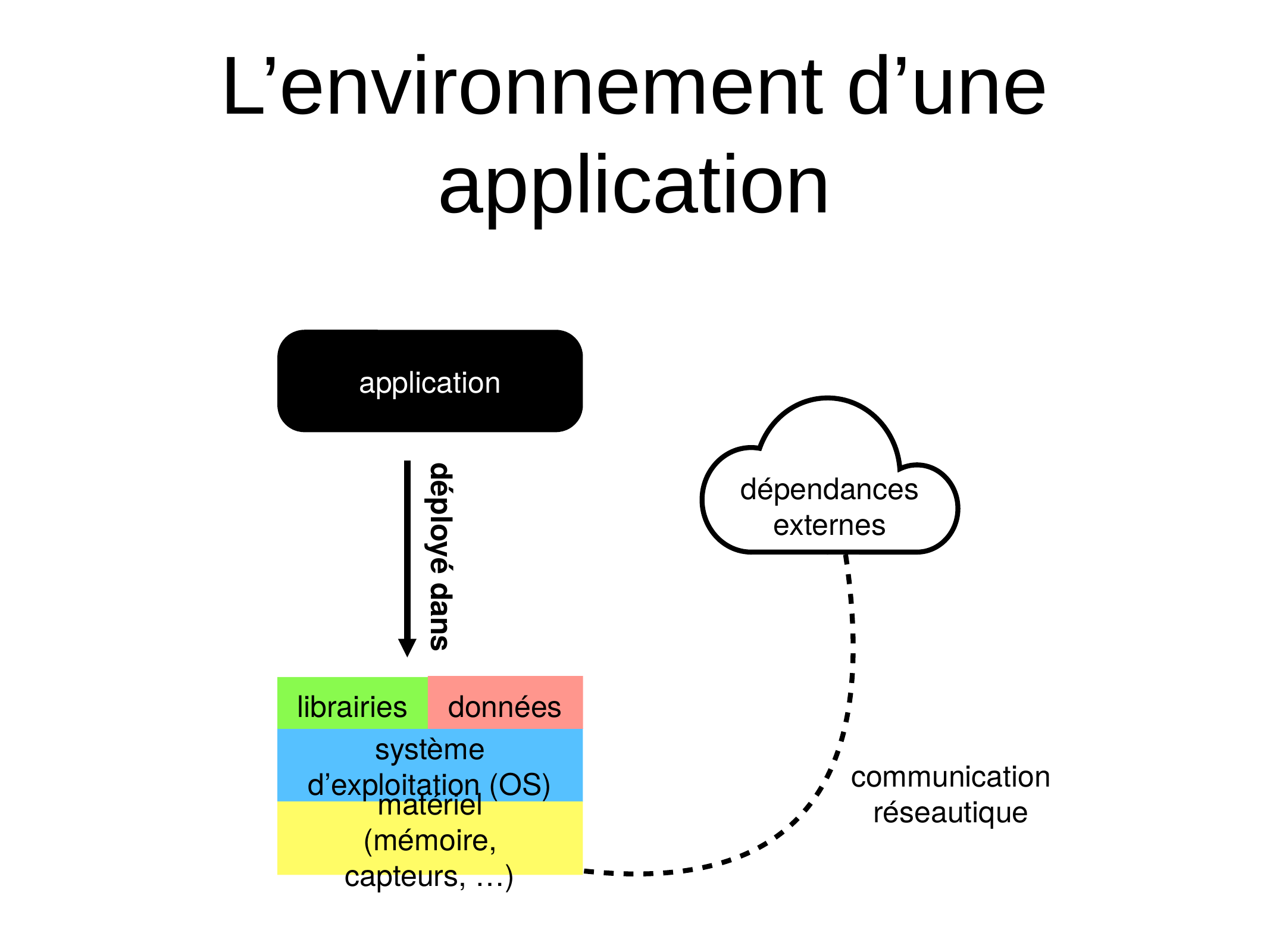

# L’environnement d’une application

application

dépendances externes

déployé dans

librairies

données
système d’exploitation (OS)

communication réseautique
matériel (mémoire, capteurs, …)

3